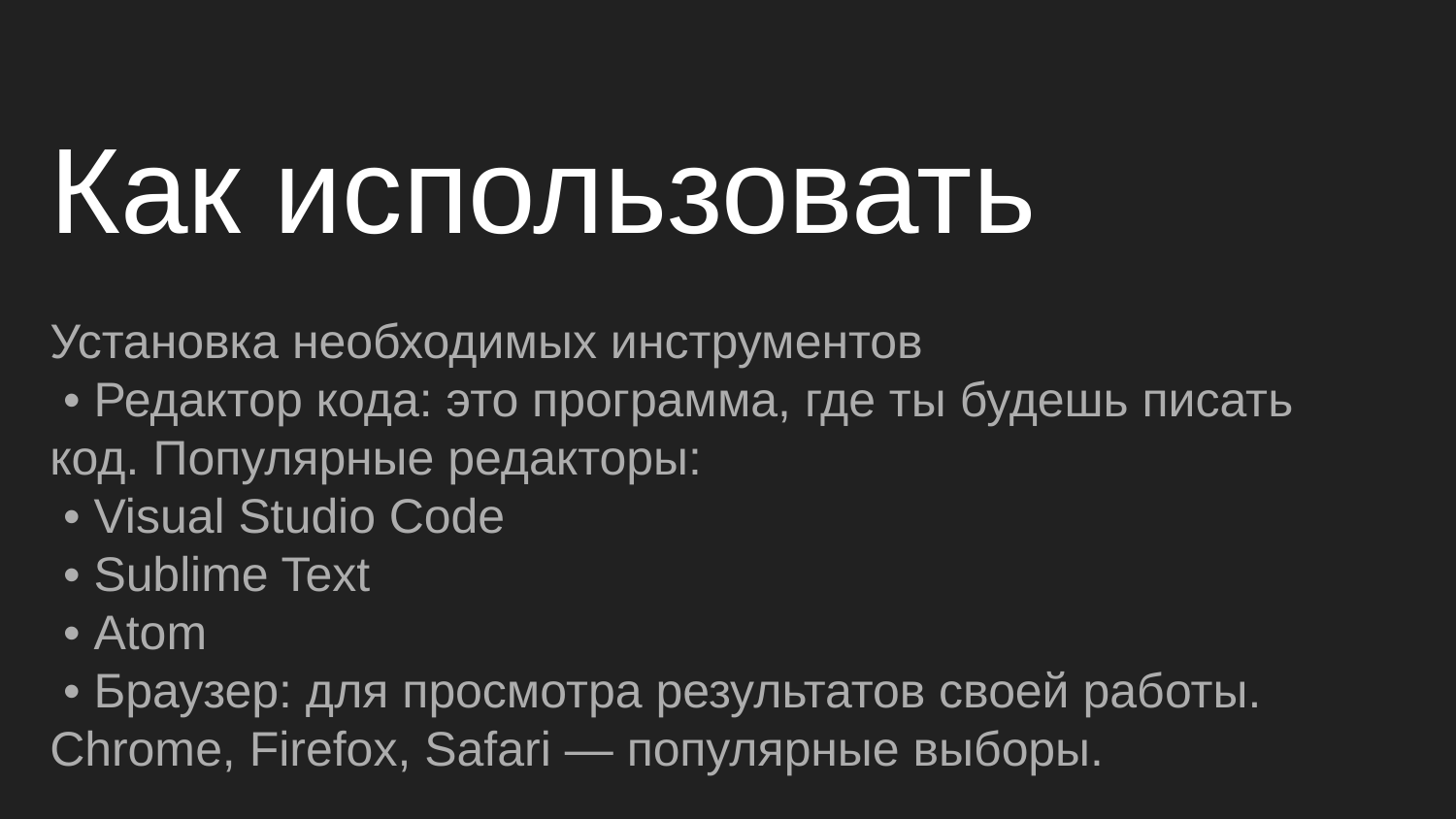

# Как использовать
Установка необходимых инструментов
 • Редактор кода: это программа, где ты будешь писать код. Популярные редакторы:
 • Visual Studio Code
 • Sublime Text
 • Atom
 • Браузер: для просмотра результатов своей работы. Chrome, Firefox, Safari — популярные выборы.